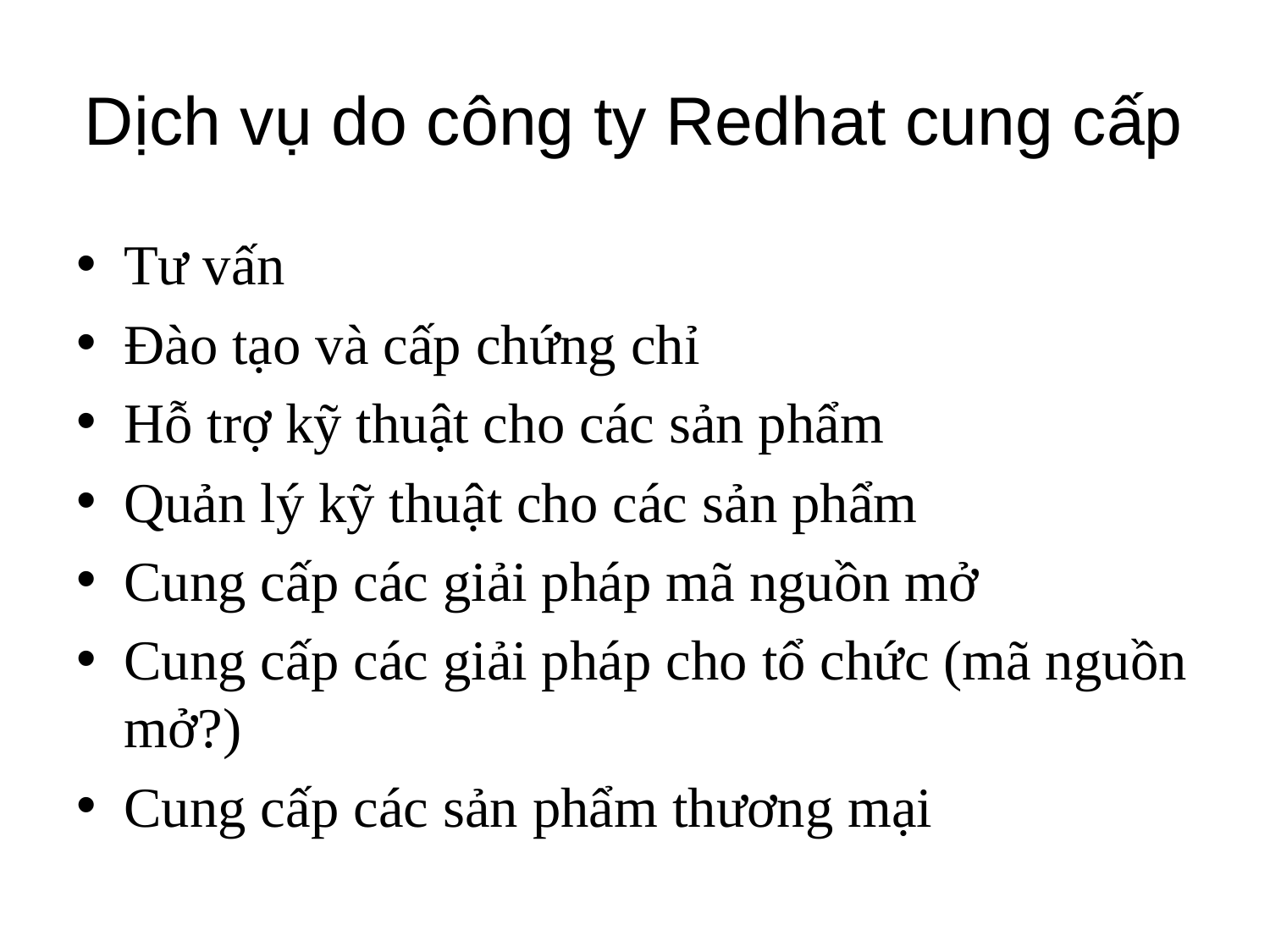

# Dịch vụ do công ty Redhat cung cấp
Tư vấn
Đào tạo và cấp chứng chỉ
Hỗ trợ kỹ thuật cho các sản phẩm
Quản lý kỹ thuật cho các sản phẩm
Cung cấp các giải pháp mã nguồn mở
Cung cấp các giải pháp cho tổ chức (mã nguồn mở?)
Cung cấp các sản phẩm thương mại